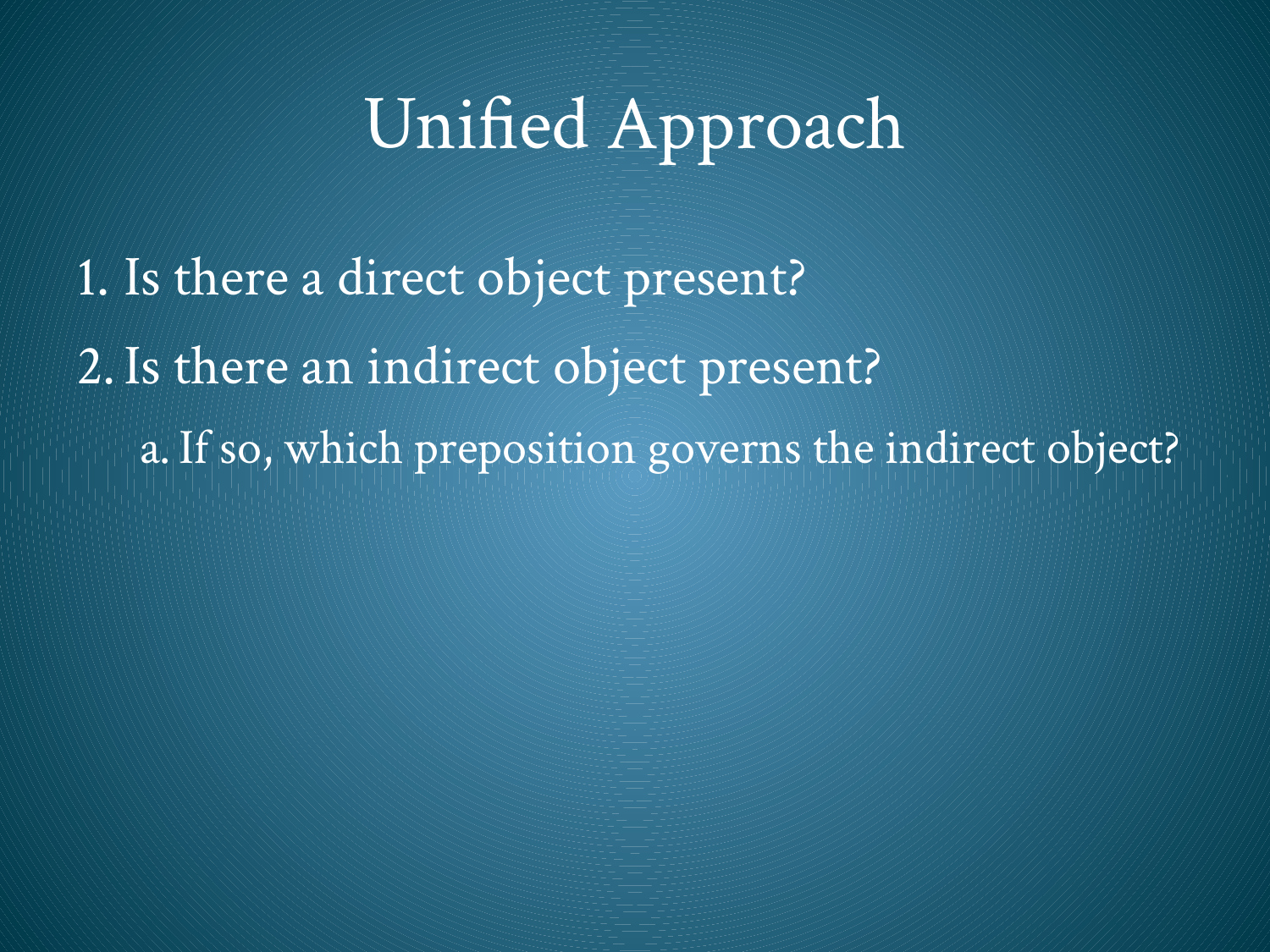

# Unified Approach
Is there a direct object present?
Is there an indirect object present?
If so, which preposition governs the indirect object?